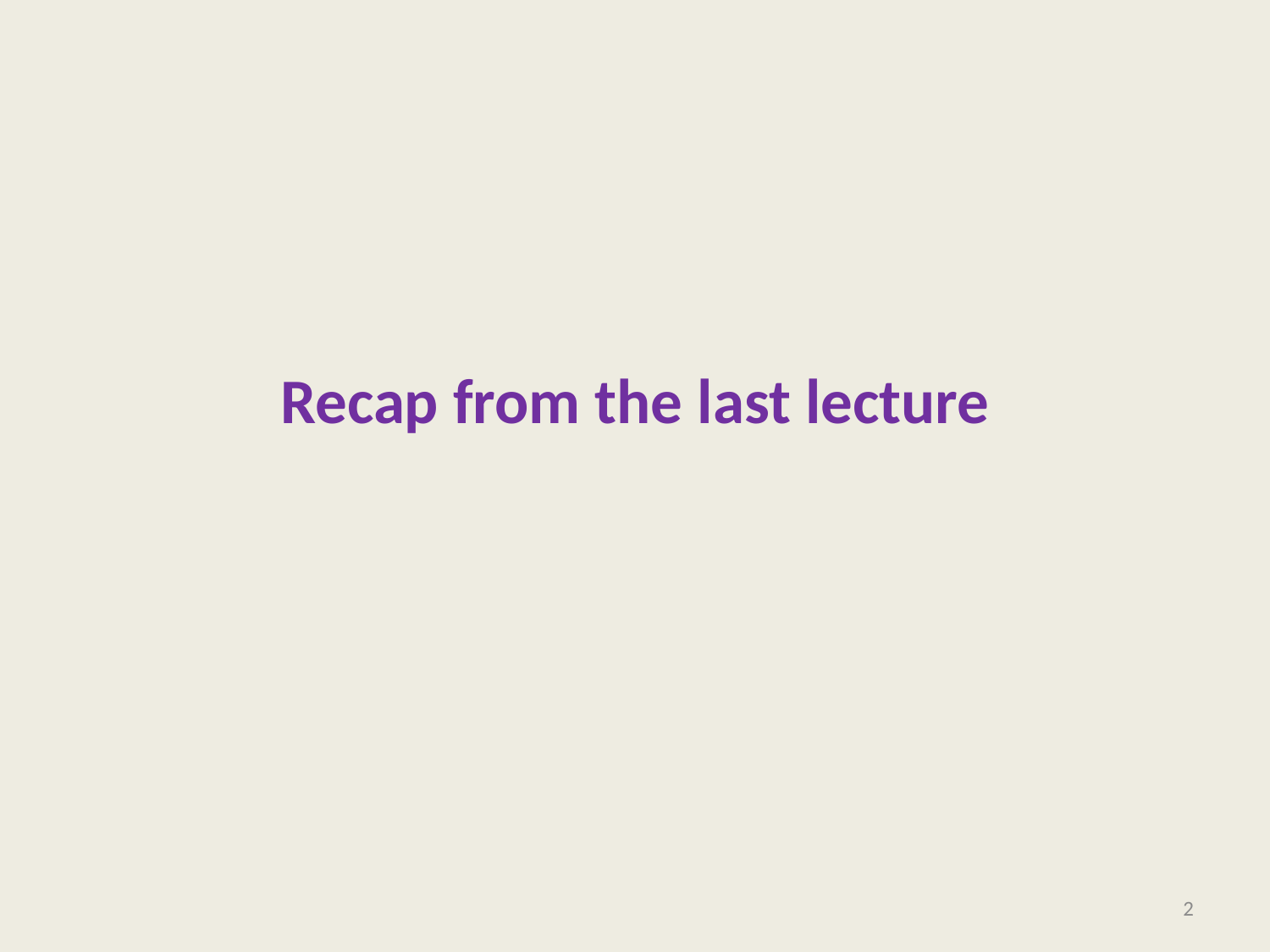

# Recap from the last lecture

2